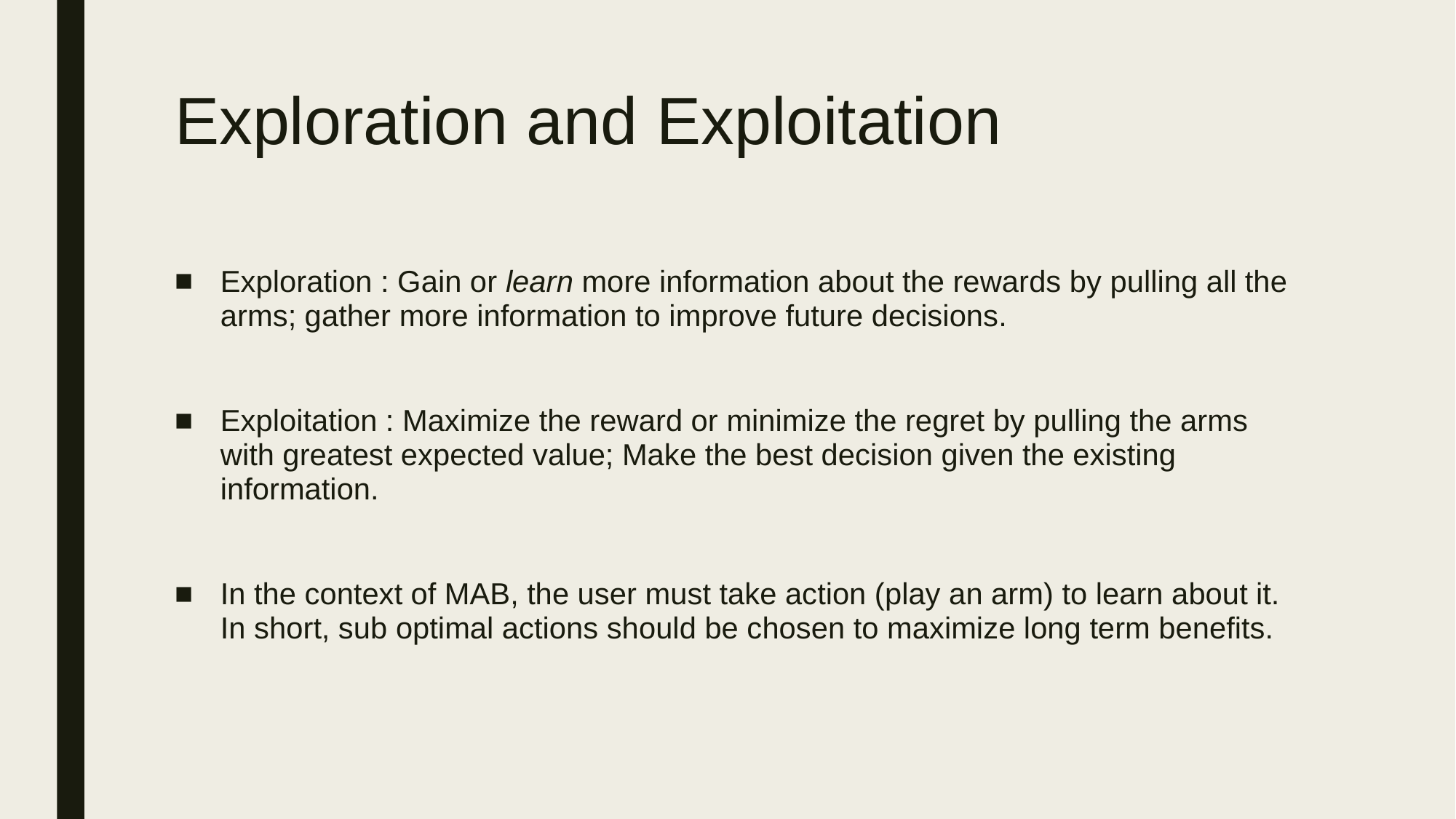

# Exploration and Exploitation
Exploration : Gain or learn more information about the rewards by pulling all the arms; gather more information to improve future decisions.

Exploitation : Maximize the reward or minimize the regret by pulling the arms with greatest expected value; Make the best decision given the existing information.

In the context of MAB, the user must take action (play an arm) to learn about it. In short, sub optimal actions should be chosen to maximize long term benefits.